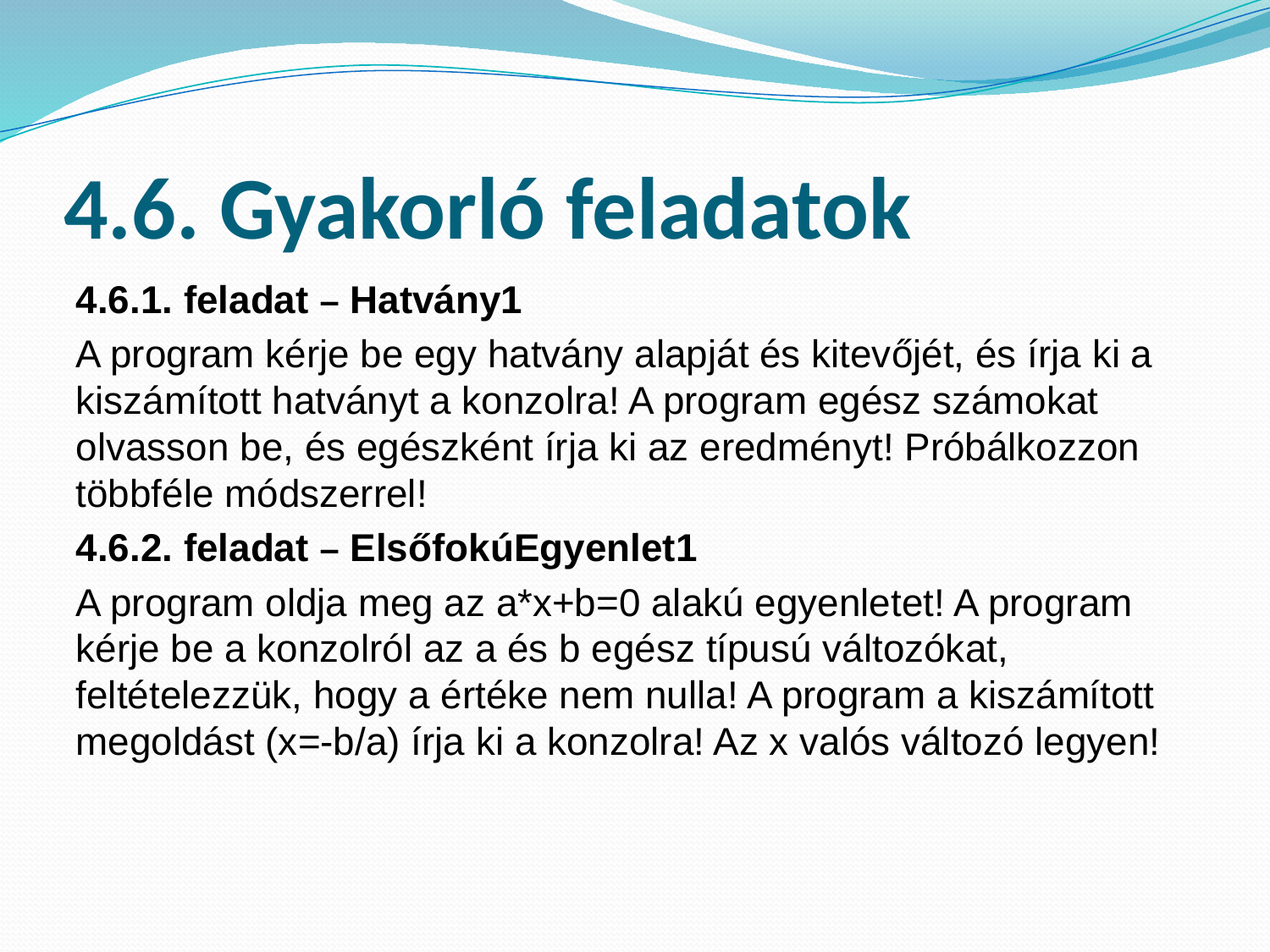

# 4.6. Gyakorló feladatok
4.6.1. feladat – Hatvány1
A program kérje be egy hatvány alapját és kitevőjét, és írja ki a kiszámított hatványt a konzolra! A program egész számokat olvasson be, és egészként írja ki az eredményt! Próbálkozzon többféle módszerrel!
4.6.2. feladat – ElsőfokúEgyenlet1
A program oldja meg az a*x+b=0 alakú egyenletet! A program kérje be a konzolról az a és b egész típusú változókat, feltételezzük, hogy a értéke nem nulla! A program a kiszámított megoldást (x=-b/a) írja ki a konzolra! Az x valós változó legyen!